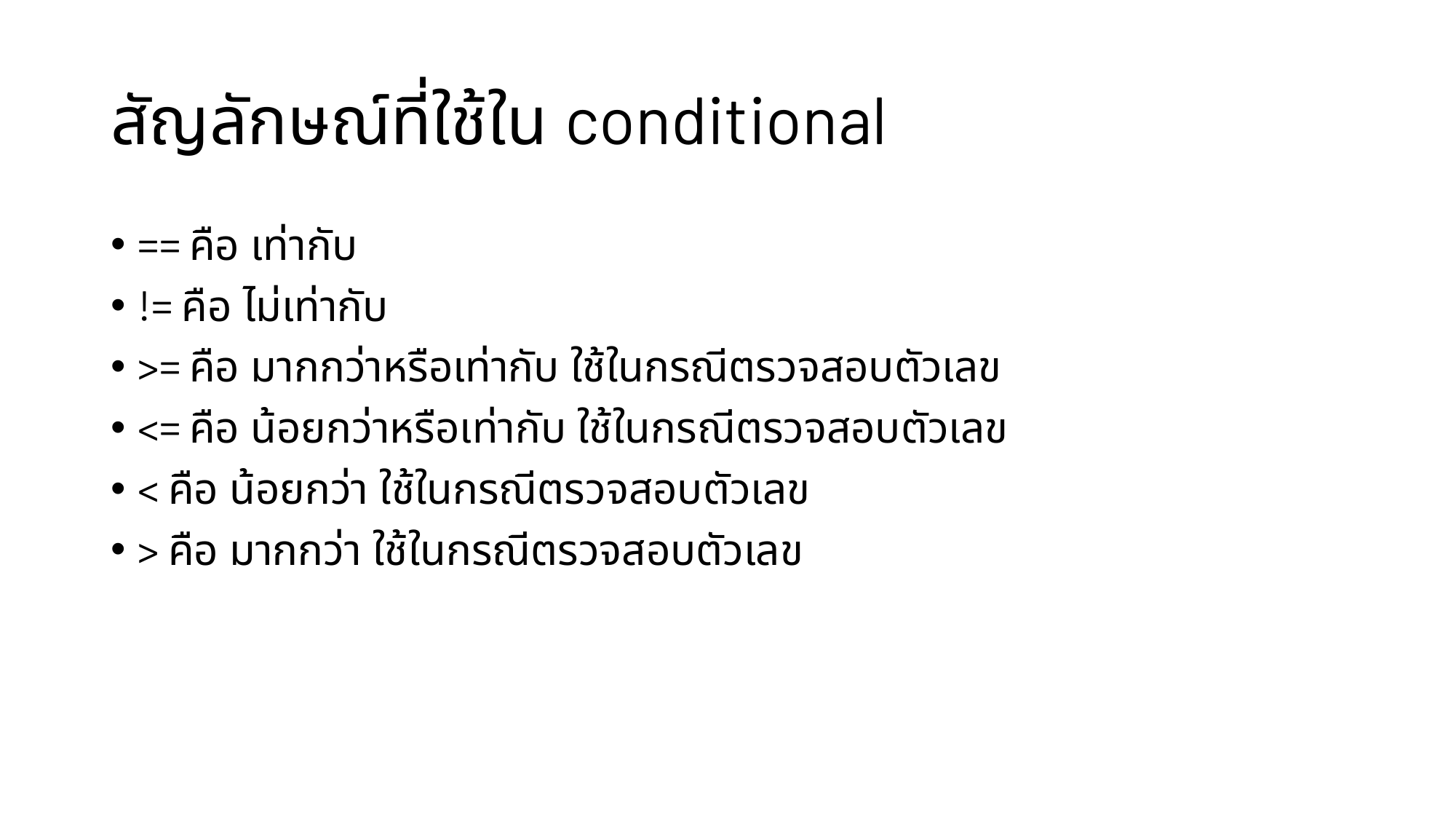

# สัญลักษณ์ที่ใช้ใน conditional
== คือ เท่ากับ
!= คือ ไม่เท่ากับ
>= คือ มากกว่าหรือเท่ากับ ใช้ในกรณีตรวจสอบตัวเลข
<= คือ น้อยกว่าหรือเท่ากับ ใช้ในกรณีตรวจสอบตัวเลข
< คือ น้อยกว่า ใช้ในกรณีตรวจสอบตัวเลข
> คือ มากกว่า ใช้ในกรณีตรวจสอบตัวเลข